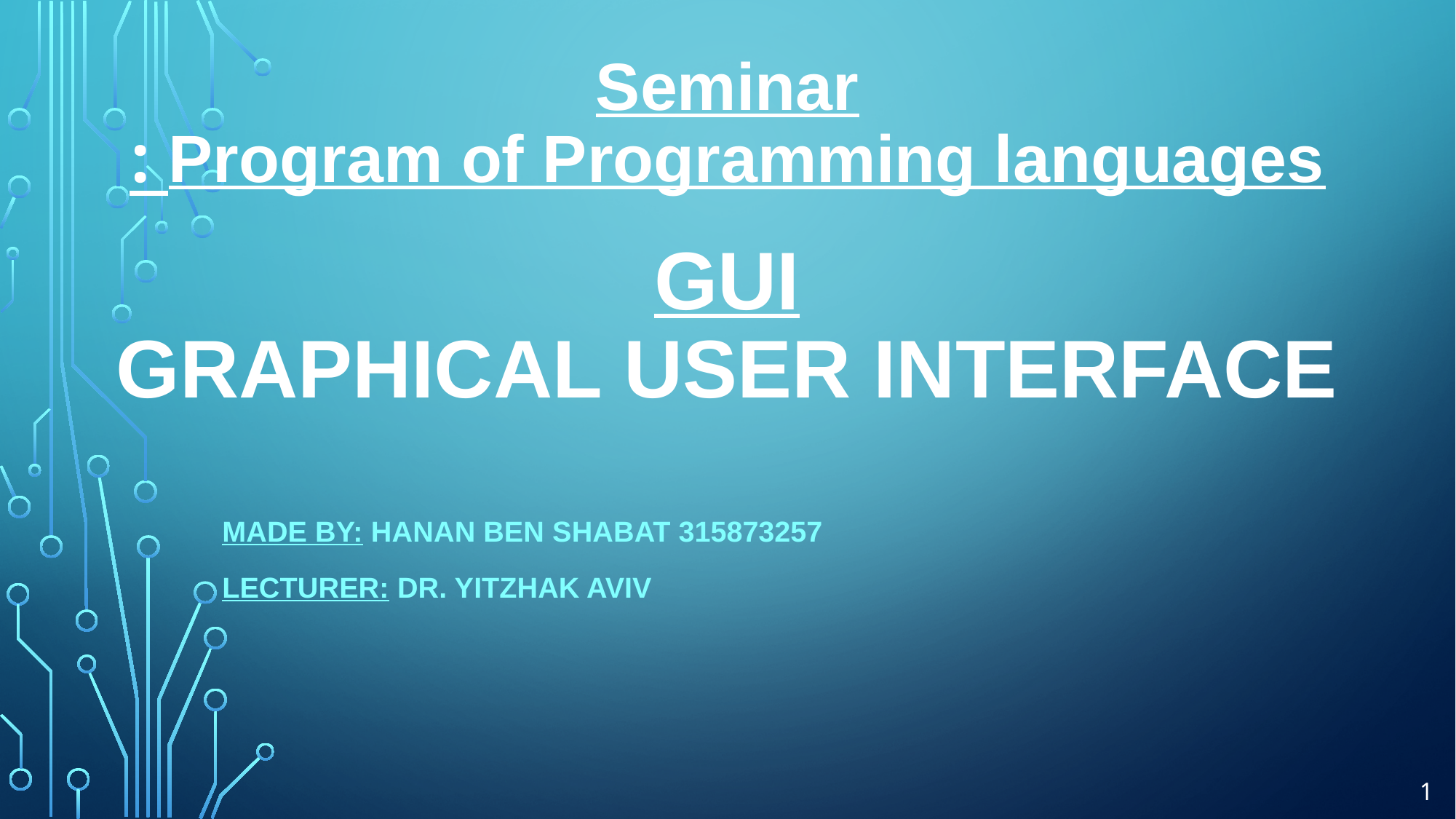

Seminar
Program of Programming languages :
# GUI Graphical User Interface
Made by: Hanan Ben Shabat 315873257
Lecturer: Dr. Yitzhak Aviv
1